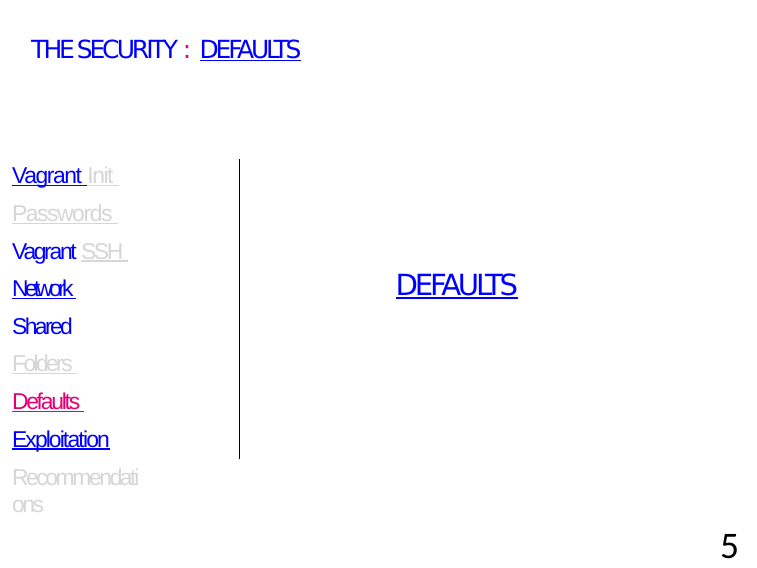

# THE SECURITY : DEFAULTS
Vagrant Init  Passwords  Vagrant SSH  Network  Shared Folders  Defaults  Exploitation
Recommendations

DEFAULTS
58